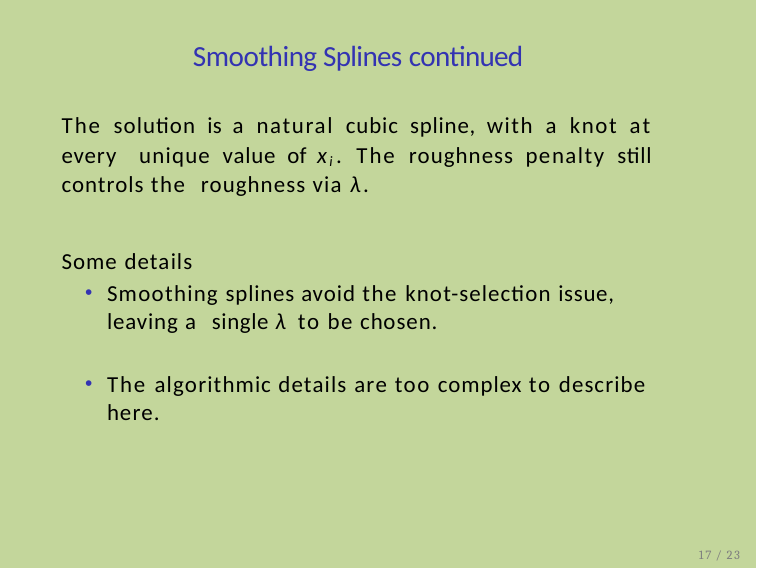

# Smoothing Splines continued
The solution is a natural cubic spline, with a knot at every  unique value of xi. The roughness penalty still controls the  roughness via λ.

Some details
Smoothing splines avoid the knot-selection issue, leaving a  single λ to be chosen.

The algorithmic details are too complex to describe here.
17 / 23